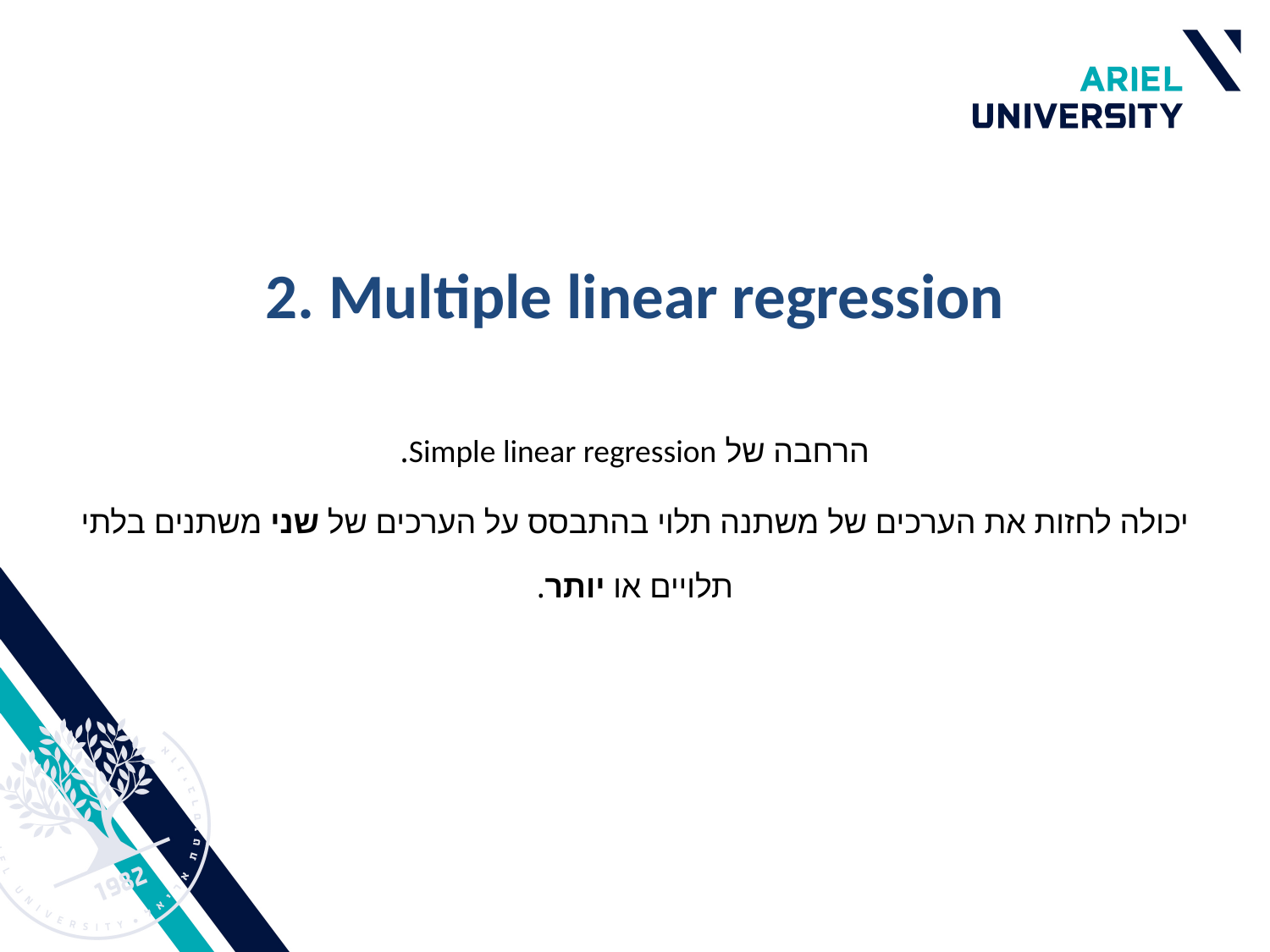

# 2. Multiple linear regression

הרחבה של Simple linear regression.
יכולה לחזות את הערכים של משתנה תלוי בהתבסס על הערכים של שני משתנים בלתי תלויים או יותר.